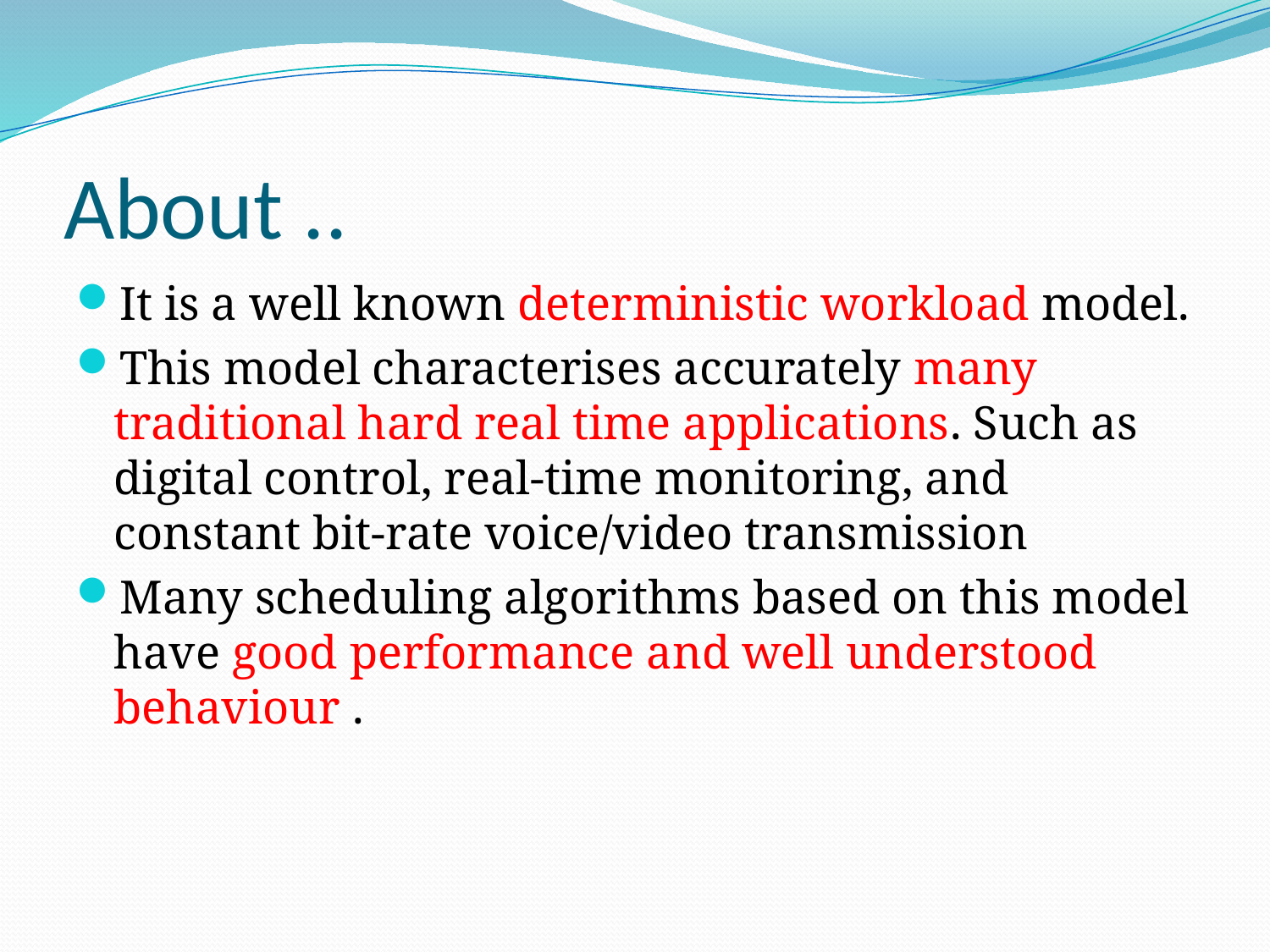

# About ..
It is a well known deterministic workload model.
This model characterises accurately many traditional hard real time applications. Such as digital control, real-time monitoring, and constant bit-rate voice/video transmission
Many scheduling algorithms based on this model have good performance and well understood behaviour .